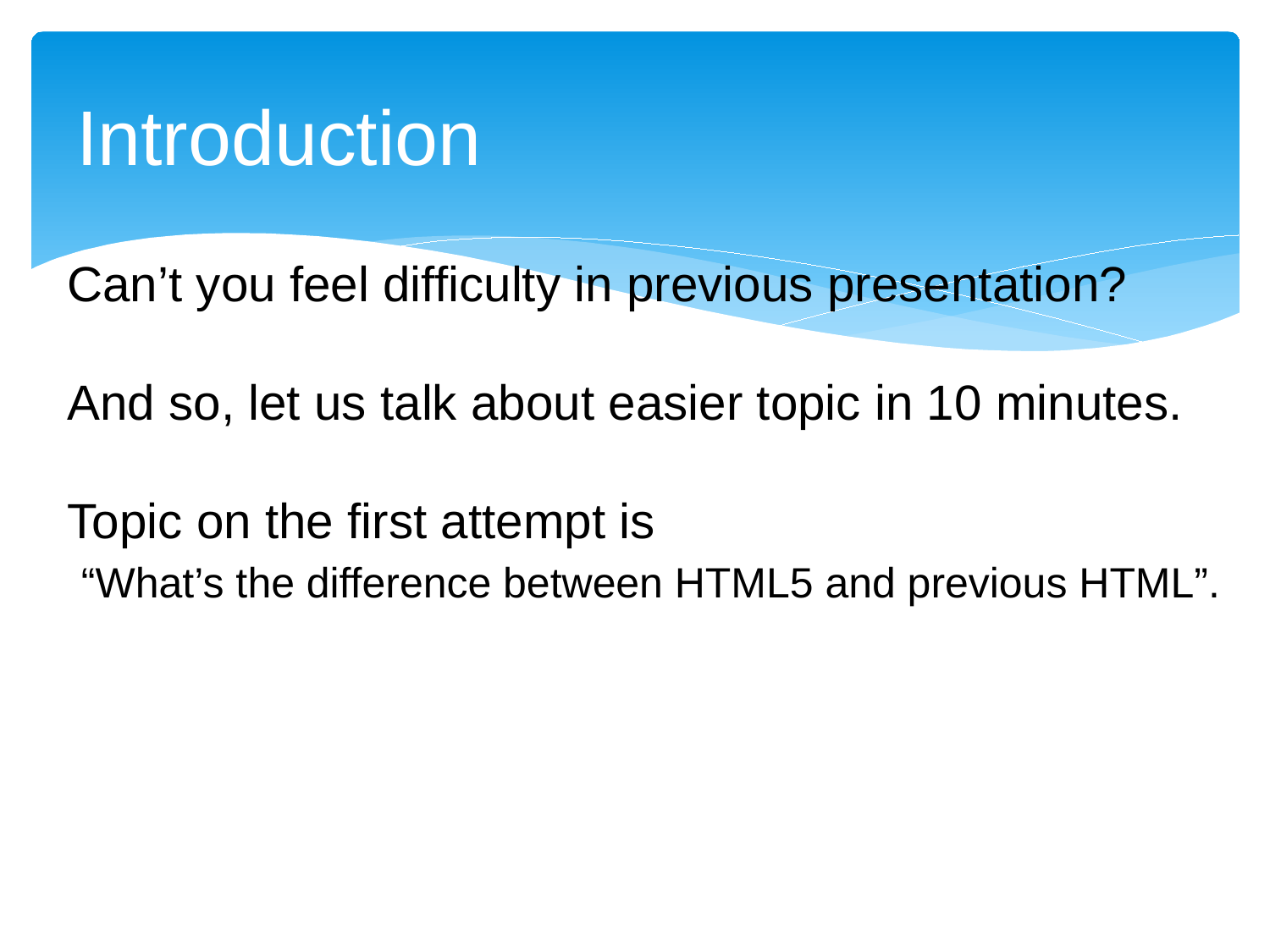

# Introduction
Can’t you feel difficulty in previous presentation?

And so, let us talk about easier topic in 10 minutes.

Topic on the first attempt is
 “What’s the difference between HTML5 and previous HTML”.